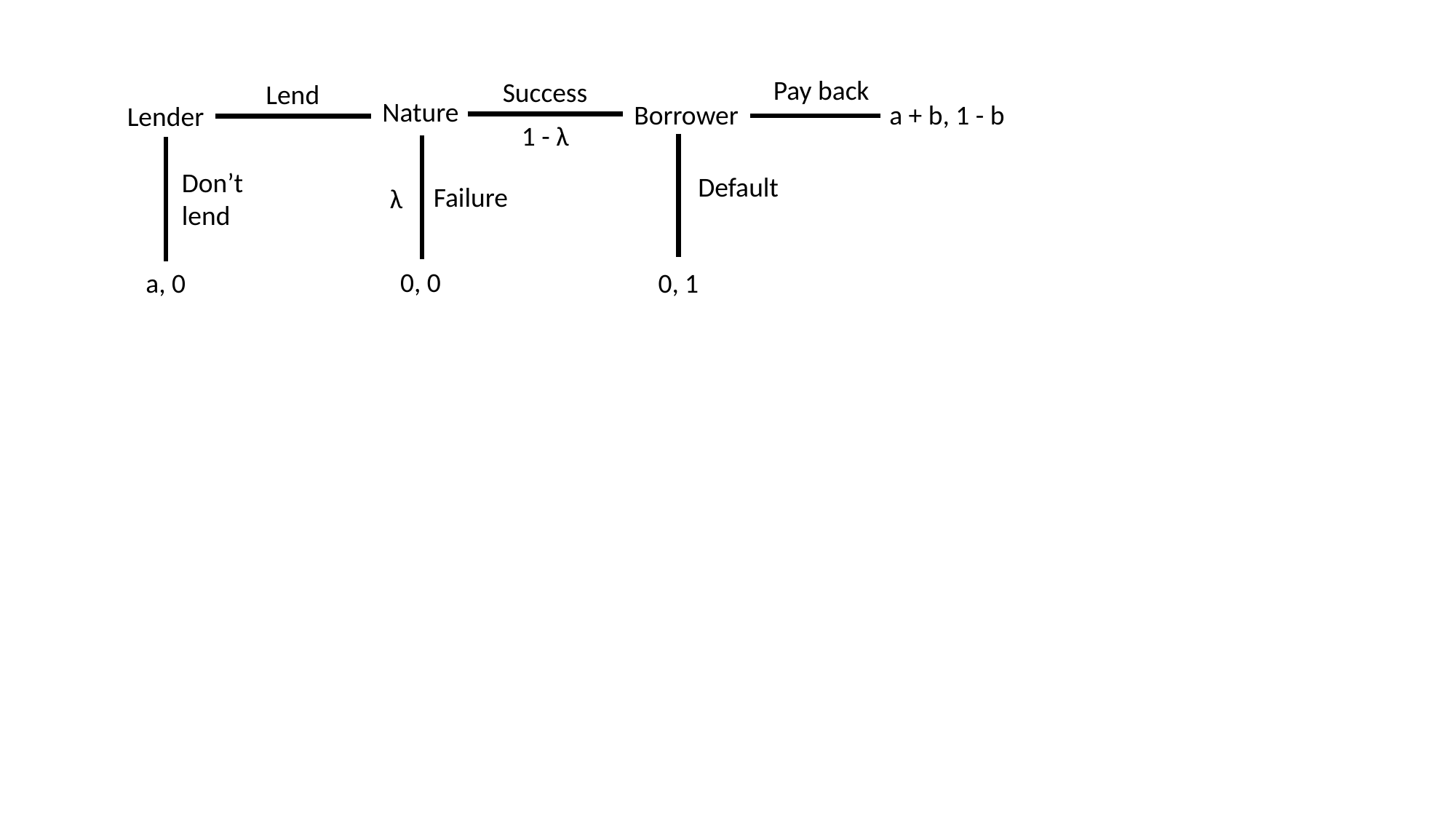

Pay back
Success
Lend
Nature
Borrower
a + b, 1 - b
Lender
1 - λ
Don’t
lend
Default
Failure
λ
0, 0
a, 0
0, 1